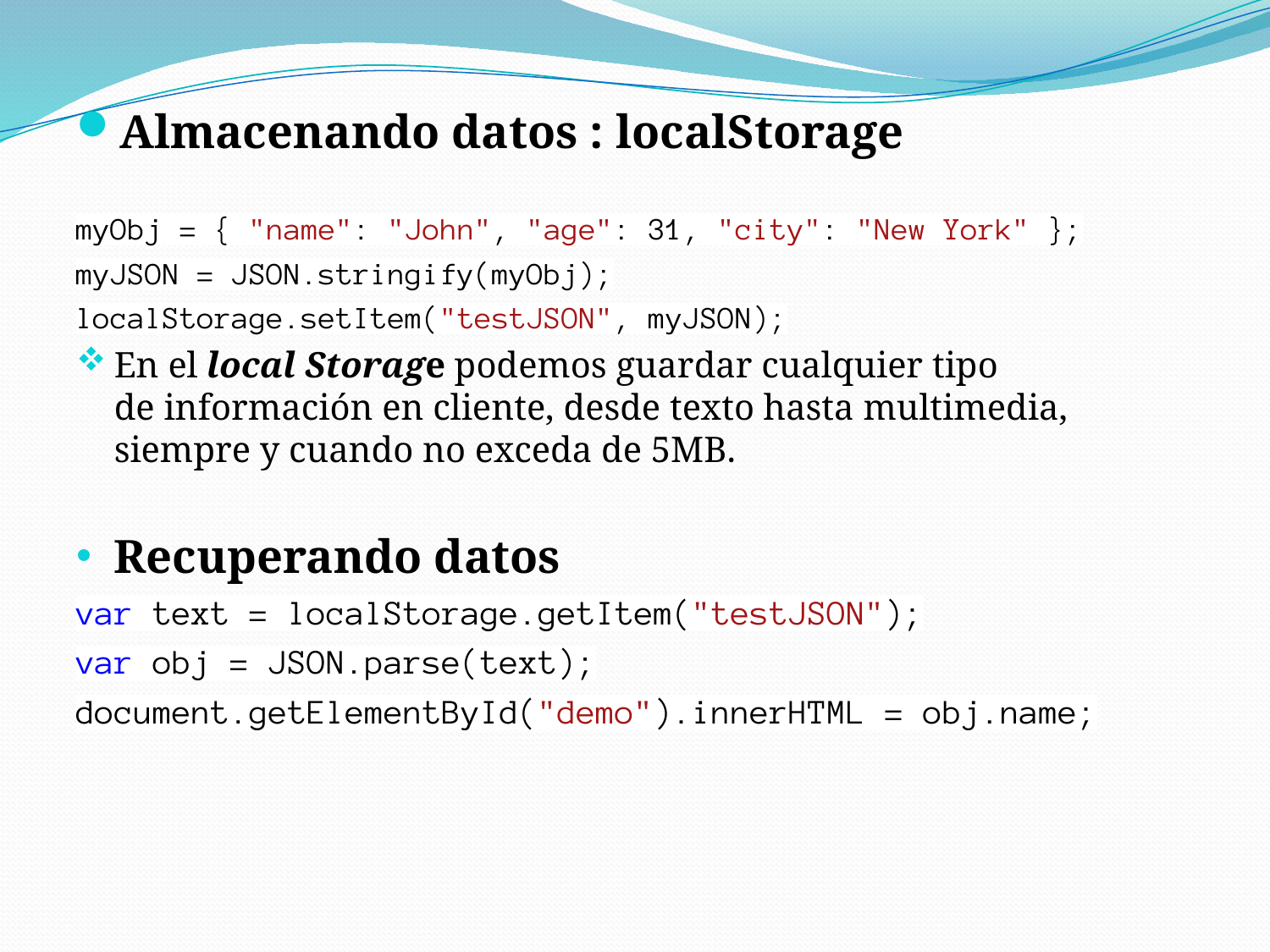

Almacenando datos : localStorage

myObj = { "name": "John", "age": 31, "city": "New York" };
myJSON = JSON.stringify(myObj);
localStorage.setItem("testJSON", myJSON);
En el local Storage podemos guardar cualquier tipo de información en cliente, desde texto hasta multimedia, siempre y cuando no exceda de 5MB.

Recuperando datos
var text = localStorage.getItem("testJSON");
var obj = JSON.parse(text);
document.getElementById("demo").innerHTML = obj.name;